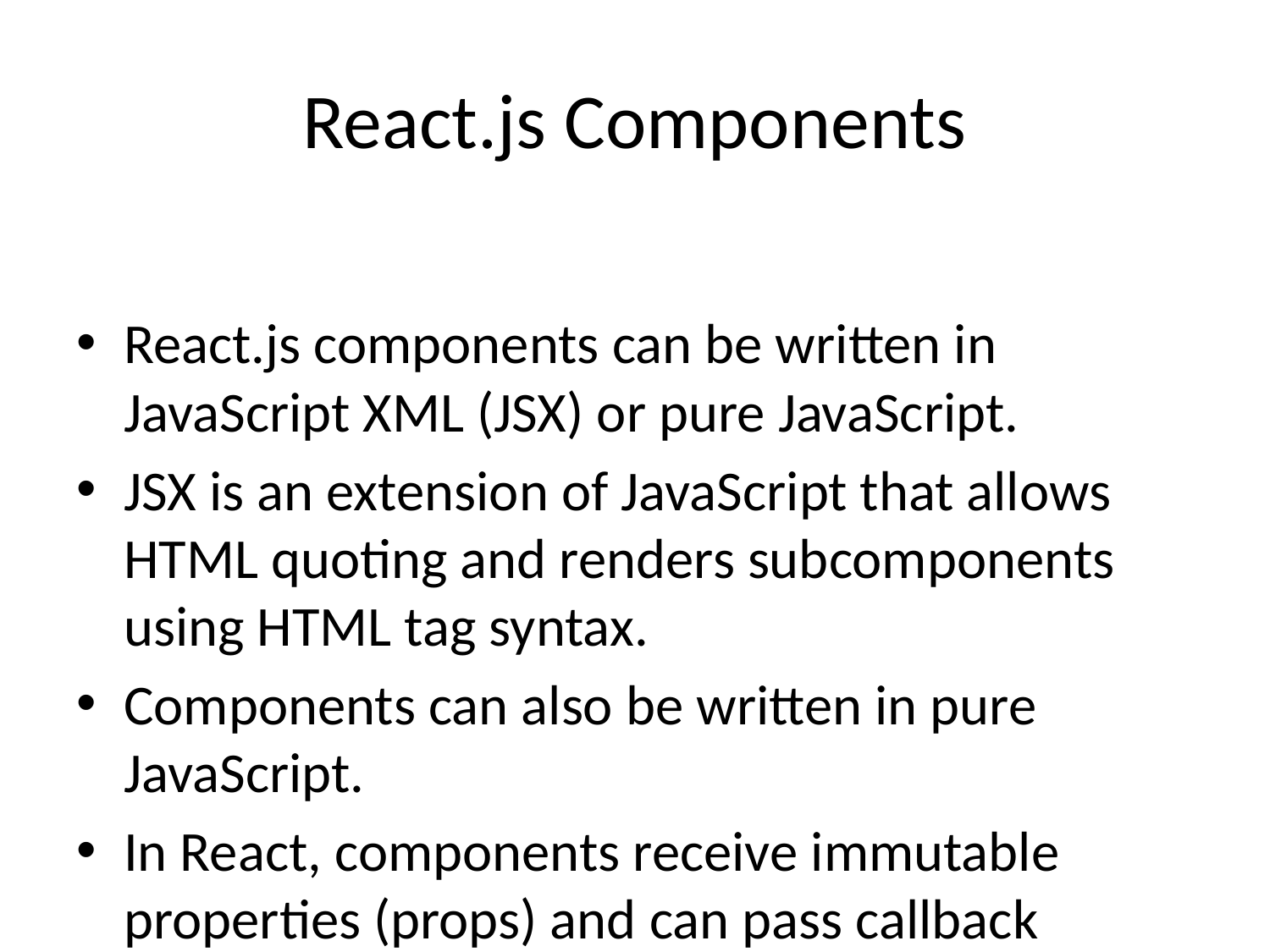

# React.js Components

React.js components can be written in JavaScript XML (JSX) or pure JavaScript.
JSX is an extension of JavaScript that allows HTML quoting and renders subcomponents using HTML tag syntax.
Components can also be written in pure JavaScript.
In React, components receive immutable properties (props) and can pass callback functions for modifications.